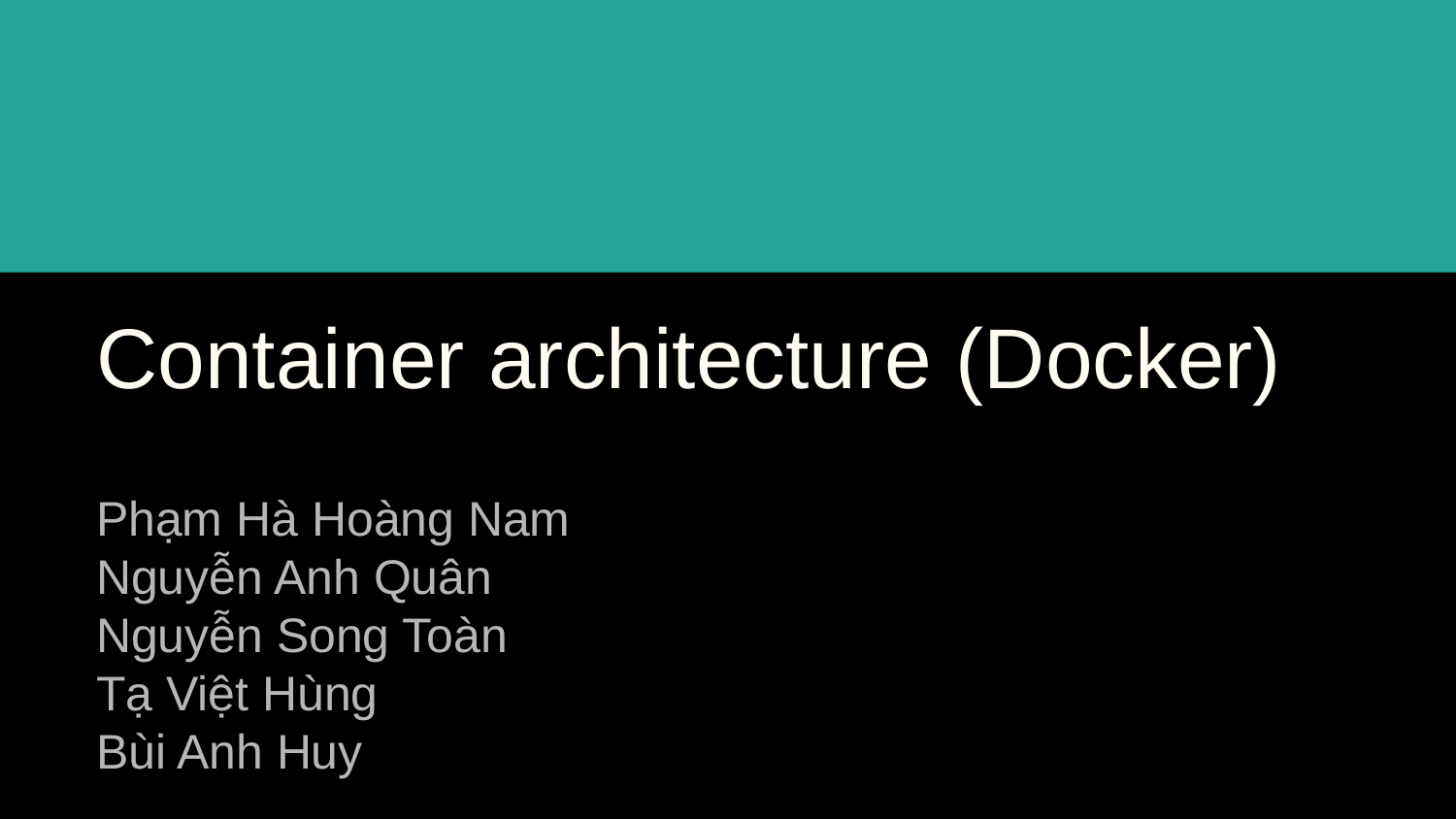

# Container architecture (Docker)
Phạm Hà Hoàng Nam
Nguyễn Anh Quân
Nguyễn Song Toàn
Tạ Việt Hùng
Bùi Anh Huy